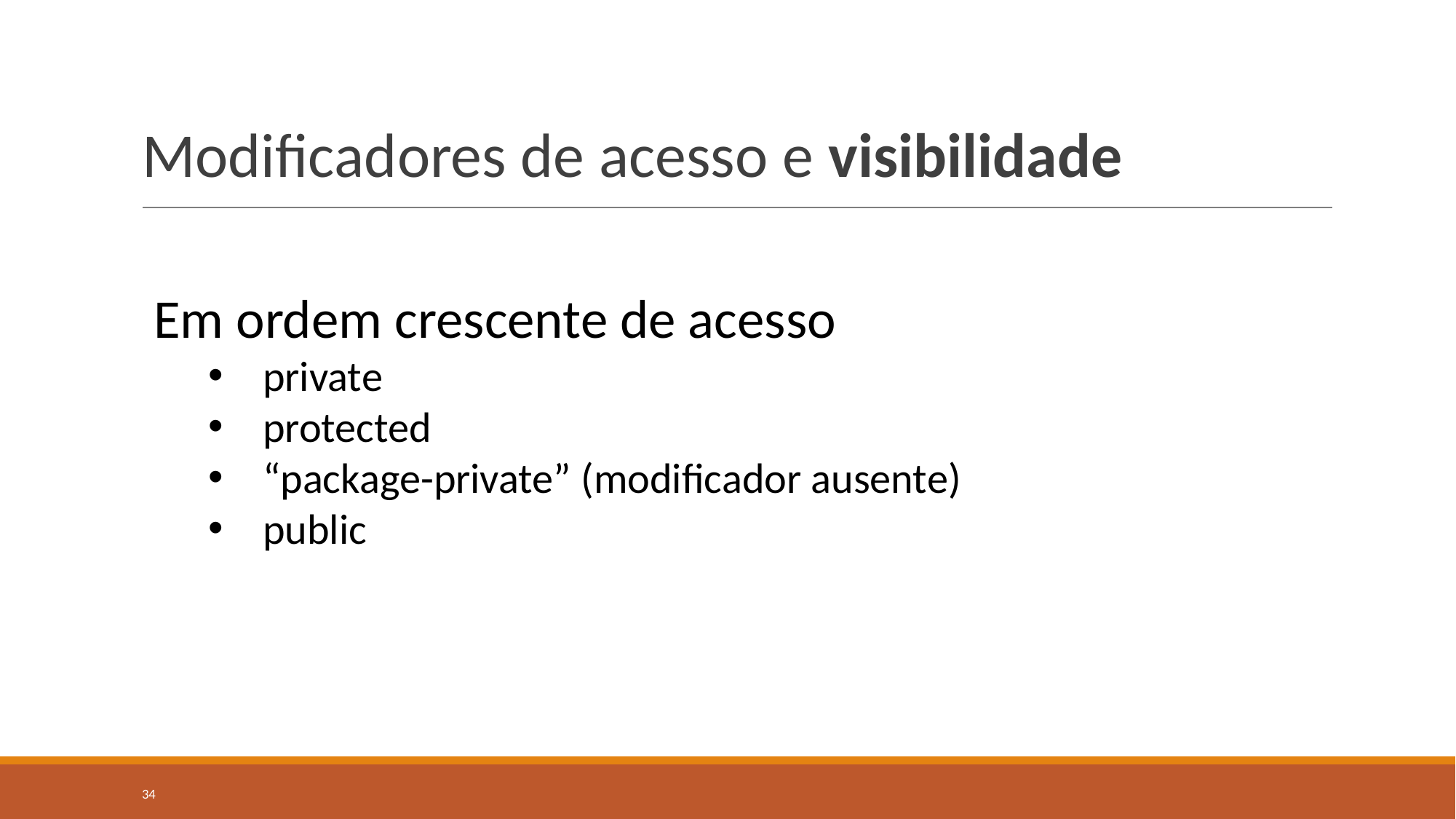

# Modificadores de acesso e visibilidade
Em ordem crescente de acesso
private
protected
“package-private” (modificador ausente)
public
34